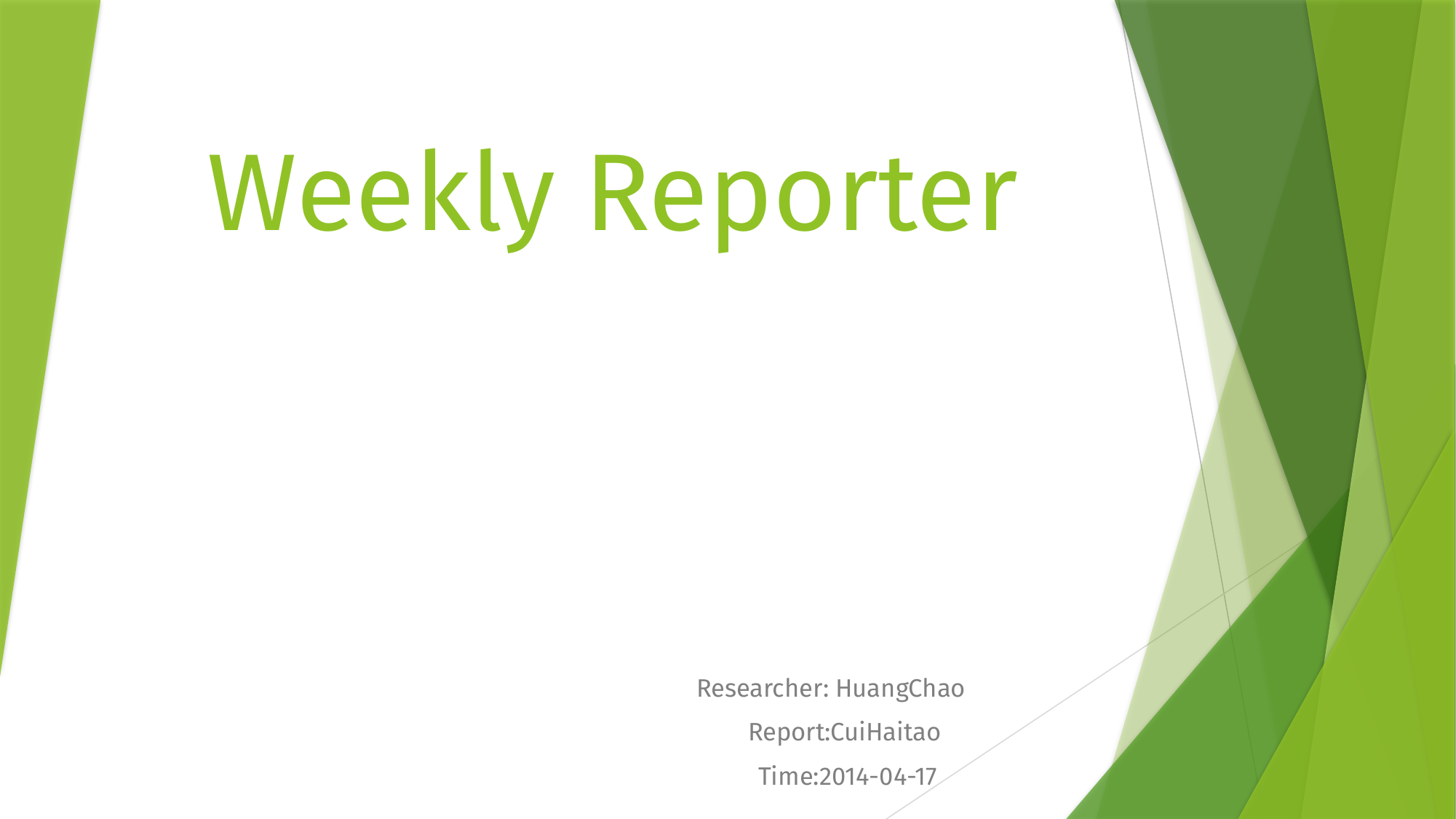

# Weekly Reporter
								Researcher: HuangChao
						    Report:CuiHaitao
						     Time:2014-04-17